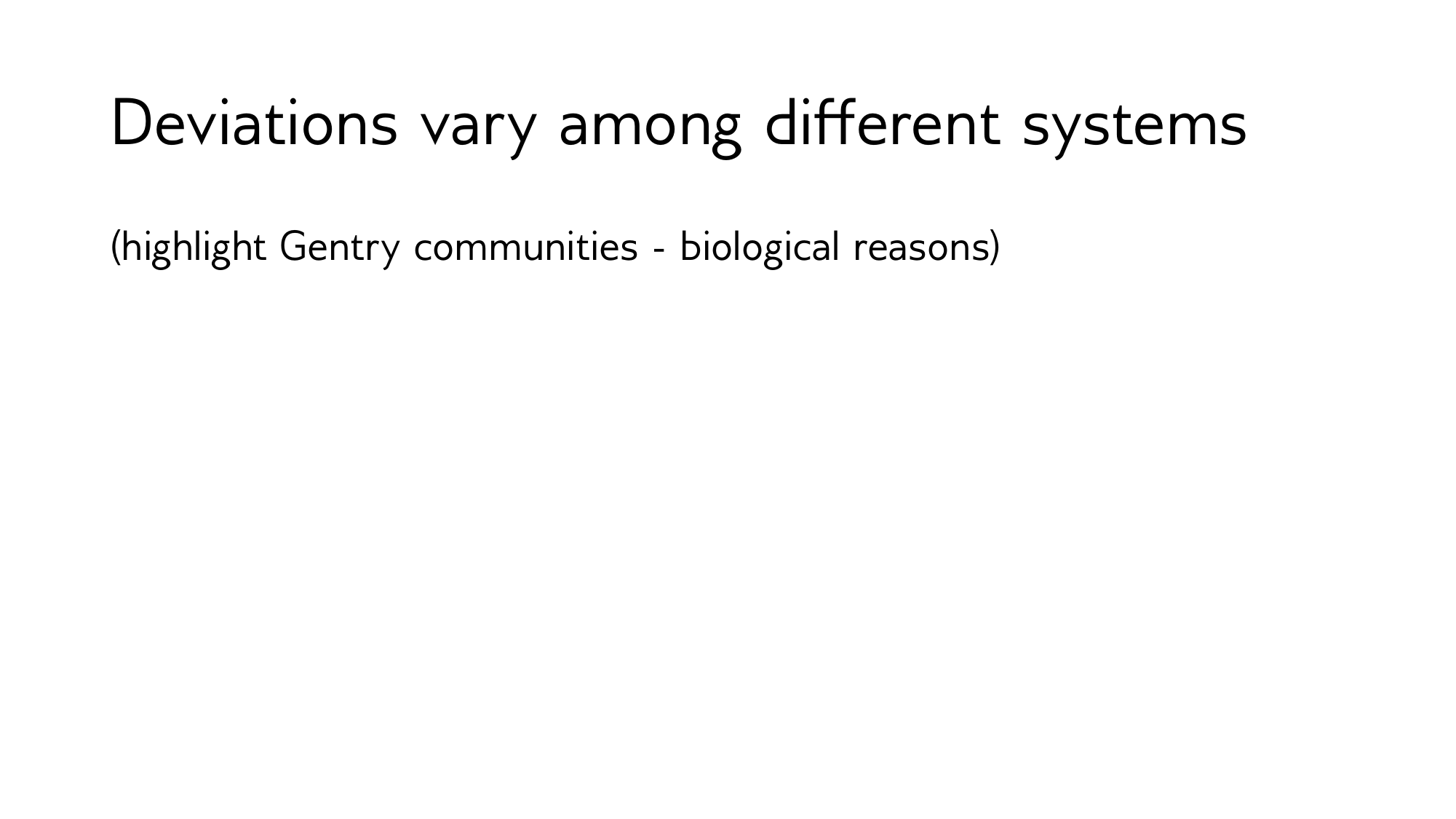

# Deviations vary among different systems
(highlight Gentry communities - biological reasons)